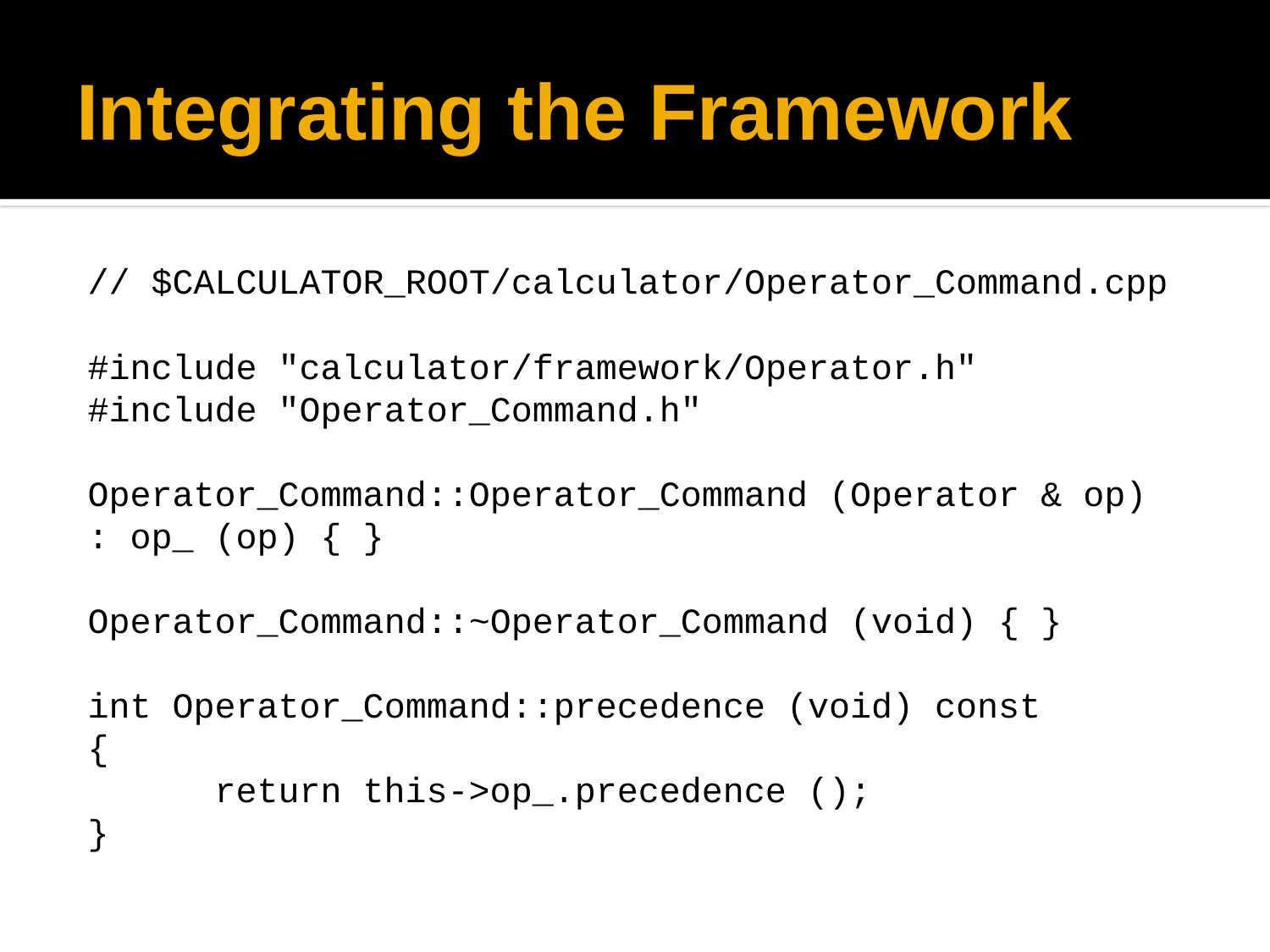

# Integrating the Framework
// $CALCULATOR_ROOT/calculator/Operator_Command.cpp

#include "calculator/framework/Operator.h"
#include "Operator_Command.h"

Operator_Command::Operator_Command (Operator & op)
: op_ (op) { }

Operator_Command::~Operator_Command (void) { }

int Operator_Command::precedence (void) const
{
	return this->op_.precedence ();
}